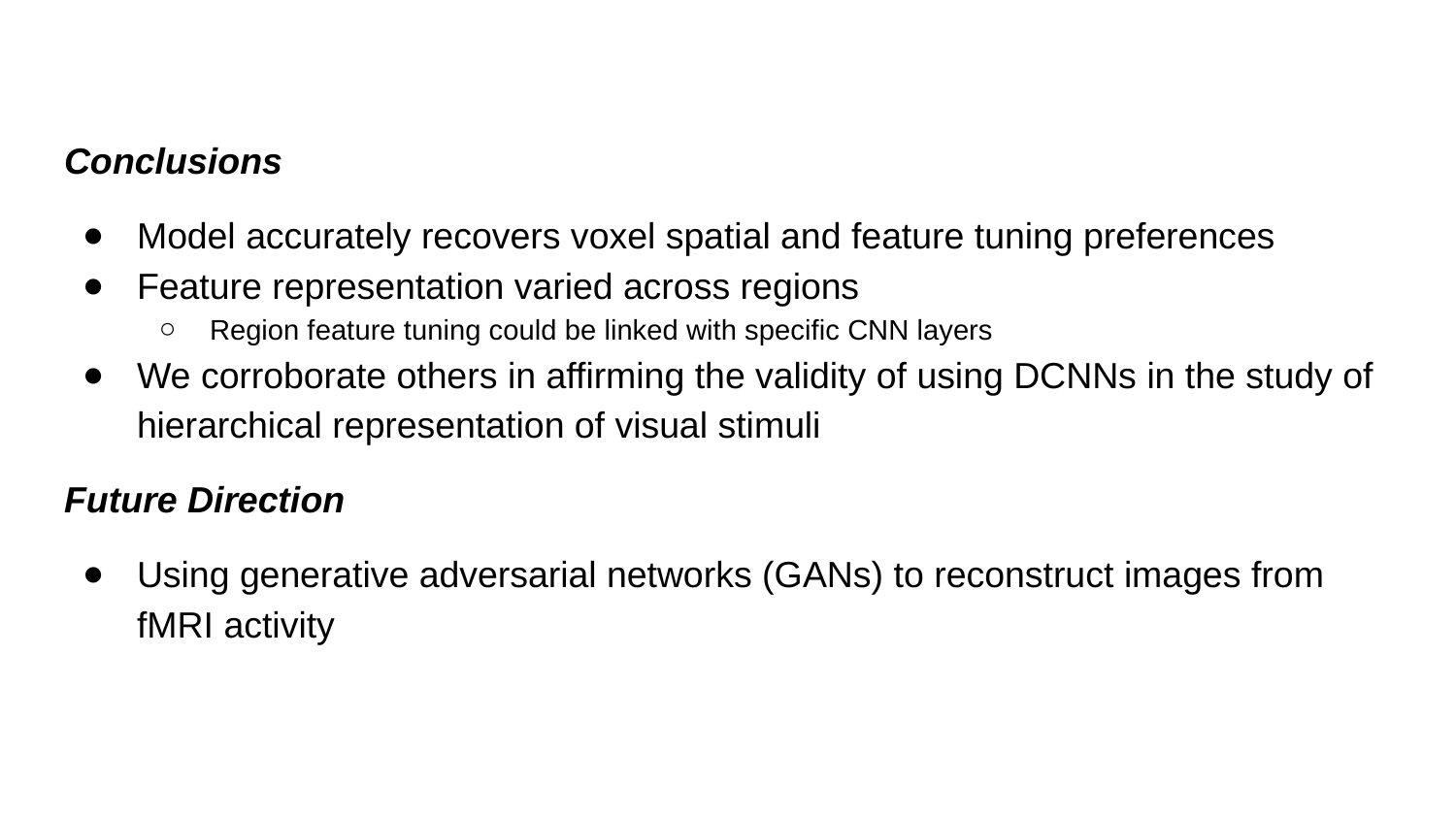

Conclusions
Model accurately recovers voxel spatial and feature tuning preferences
Feature representation varied across regions
Region feature tuning could be linked with specific CNN layers
We corroborate others in affirming the validity of using DCNNs in the study of hierarchical representation of visual stimuli
Future Direction
Using generative adversarial networks (GANs) to reconstruct images from fMRI activity